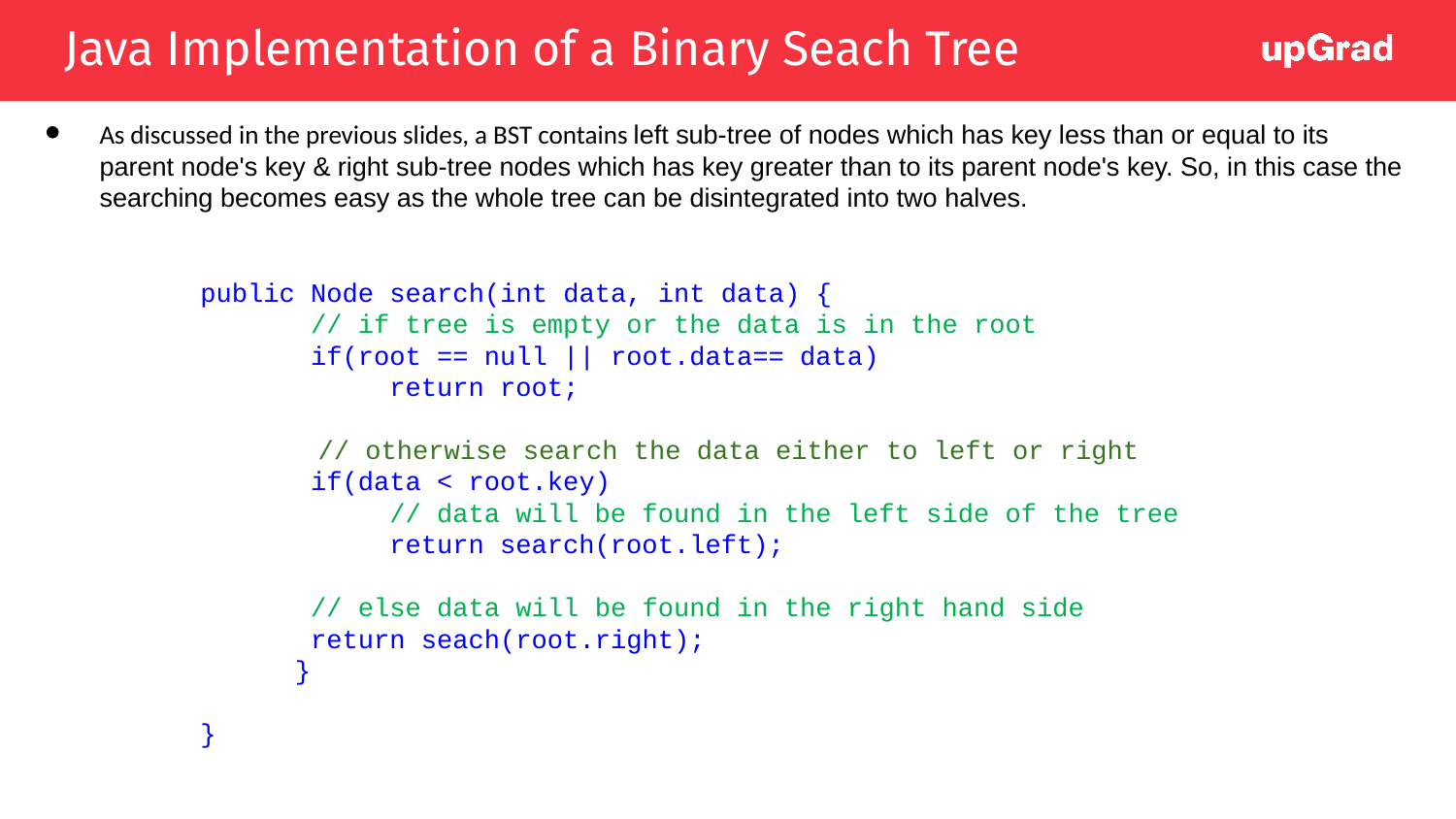

# Java Implementation of a Binary Seach Tree

As discussed in the previous slides, a BST contains left sub-tree of nodes which has key less than or equal to its parent node's key & right sub-tree nodes which has key greater than to its parent node's key. So, in this case the searching becomes easy as the whole tree can be disintegrated into two halves.

           public Node search(int data, int data) {
                  // if tree is empty or the data is in the root
                  if(root == null || root.data== data)
                       return root;

                 	// otherwise search the data either to left or right
                  if(data < root.key)
                       // data will be found in the left side of the tree
                       return search(root.left);

                  // else data will be found in the right hand side
                  return seach(root.right);
                 }

           }